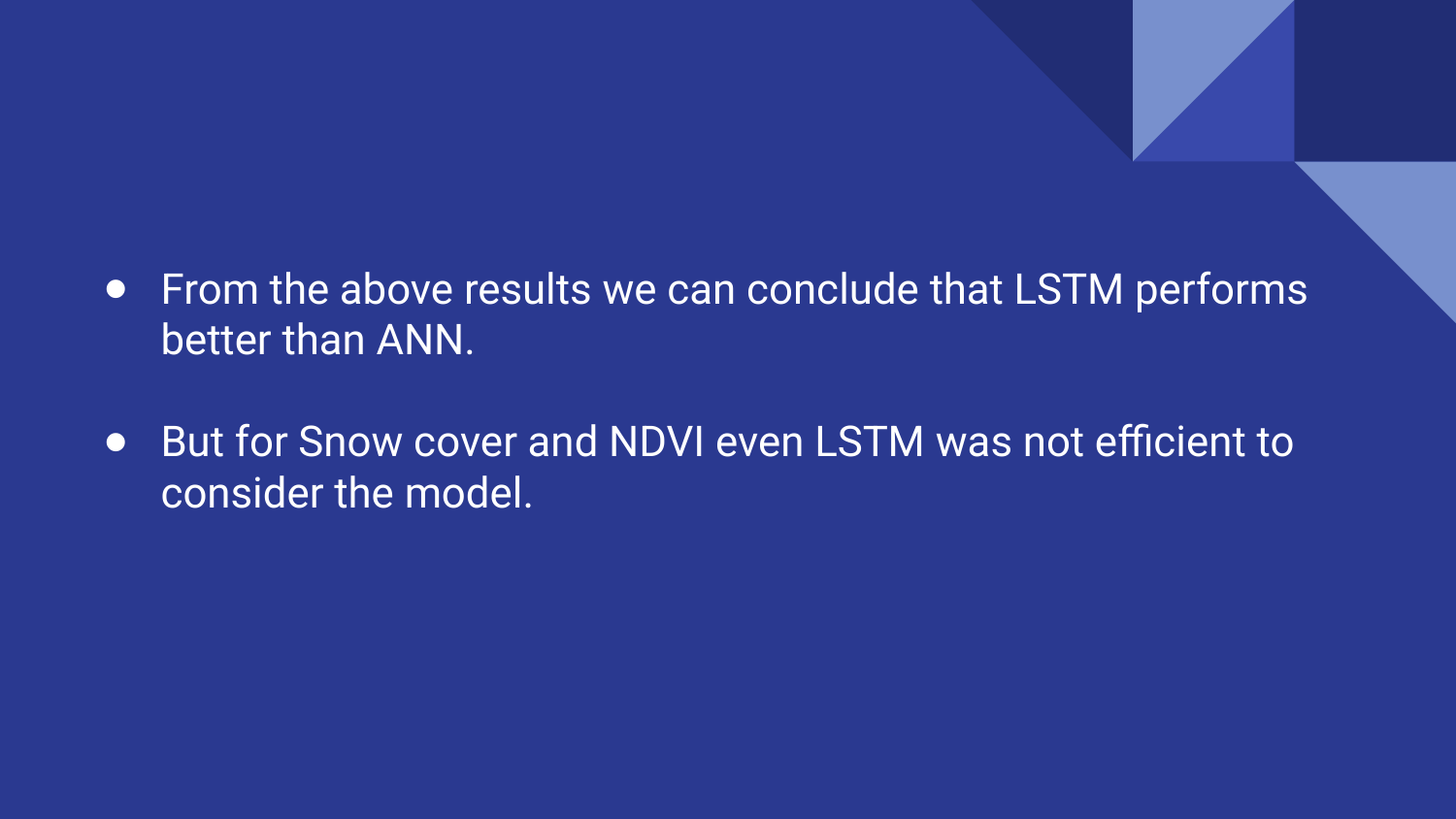

#

From the above results we can conclude that LSTM performs better than ANN.

But for Snow cover and NDVI even LSTM was not efficient to consider the model.